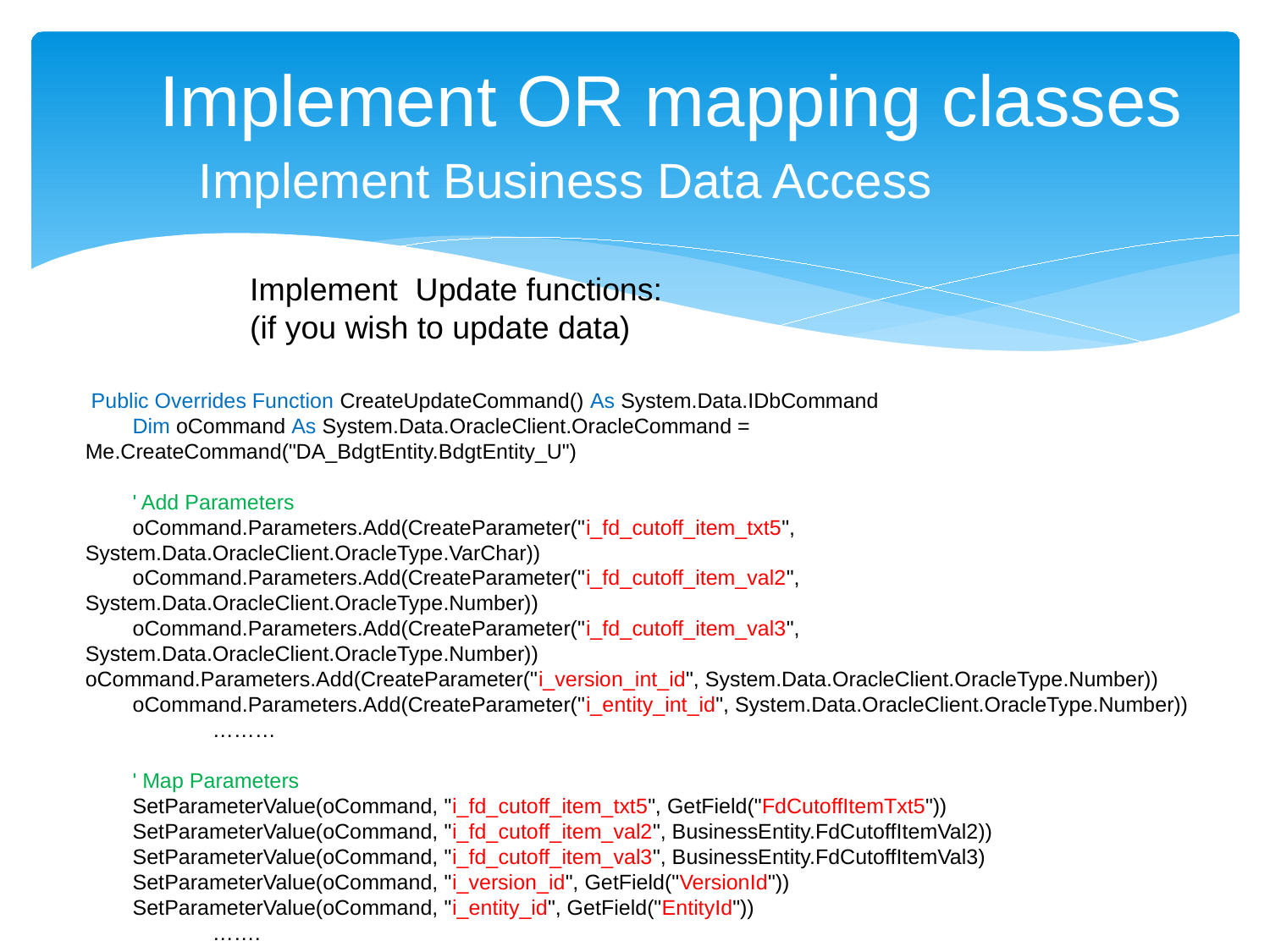

Implement OR mapping classes
# Implement Business Data Access
Implement  Update functions:
(if you wish to update data)
 Public Overrides Function CreateUpdateCommand() As System.Data.IDbCommand
        Dim oCommand As System.Data.OracleClient.OracleCommand = Me.CreateCommand("DA_BdgtEntity.BdgtEntity_U")

        ' Add Parameters
        oCommand.Parameters.Add(CreateParameter("i_fd_cutoff_item_txt5", System.Data.OracleClient.OracleType.VarChar))
        oCommand.Parameters.Add(CreateParameter("i_fd_cutoff_item_val2", System.Data.OracleClient.OracleType.Number))
        oCommand.Parameters.Add(CreateParameter("i_fd_cutoff_item_val3", System.Data.OracleClient.OracleType.Number))
oCommand.Parameters.Add(CreateParameter("i_version_int_id", System.Data.OracleClient.OracleType.Number))
        oCommand.Parameters.Add(CreateParameter("i_entity_int_id", System.Data.OracleClient.OracleType.Number))
	………

        ' Map Parameters
        SetParameterValue(oCommand, "i_fd_cutoff_item_txt5", GetField("FdCutoffItemTxt5"))
        SetParameterValue(oCommand, "i_fd_cutoff_item_val2", BusinessEntity.FdCutoffItemVal2))
        SetParameterValue(oCommand, "i_fd_cutoff_item_val3", BusinessEntity.FdCutoffItemVal3)
        SetParameterValue(oCommand, "i_version_id", GetField("VersionId"))
        SetParameterValue(oCommand, "i_entity_id", GetField("EntityId"))
	…….

        Return oCommand
    End Function